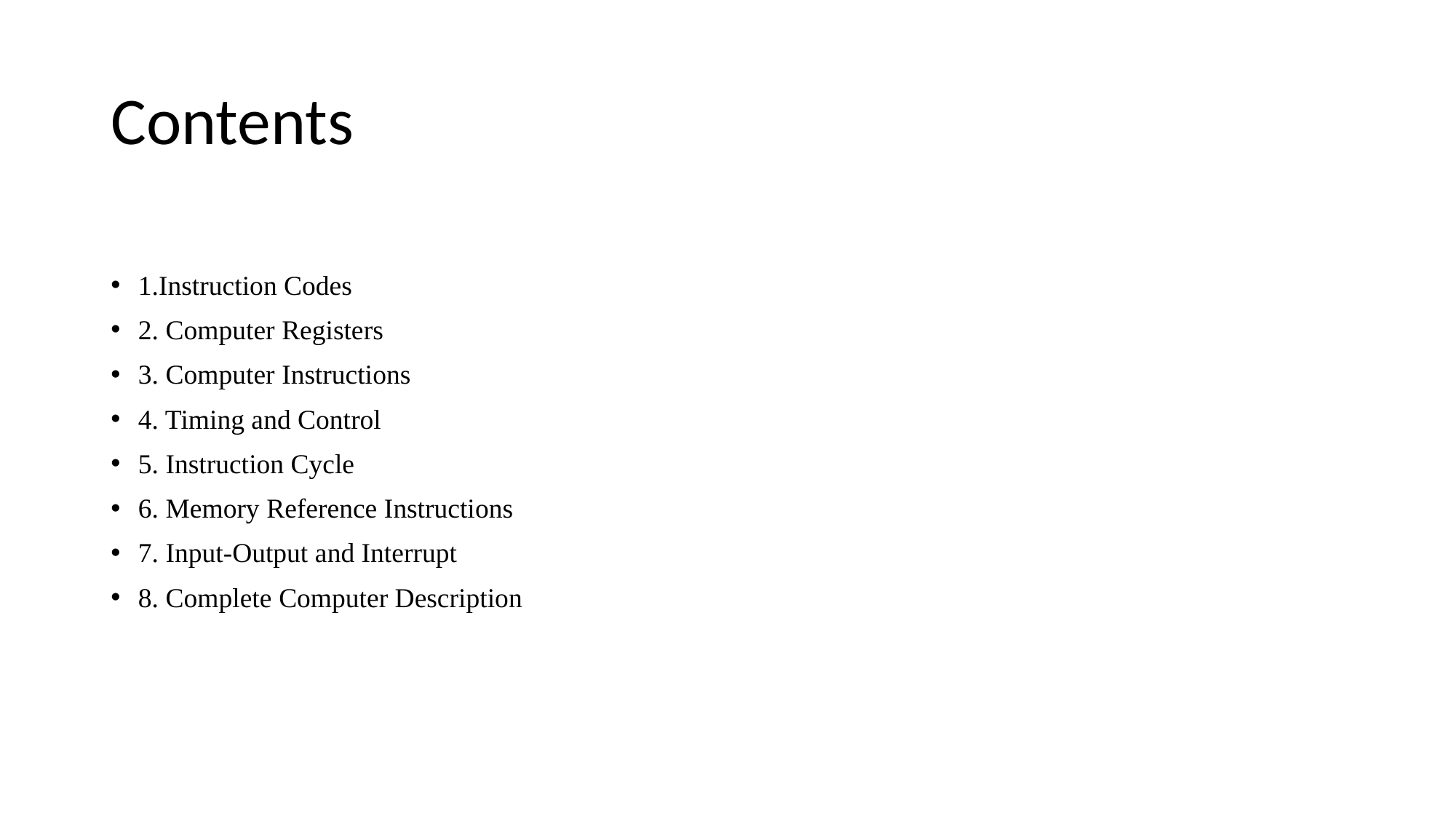

# Contents

1.Instruction Codes
2. Computer Registers
3. Computer Instructions
4. Timing and Control
5. Instruction Cycle
6. Memory Reference Instructions
7. Input-Output and Interrupt
8. Complete Computer Description